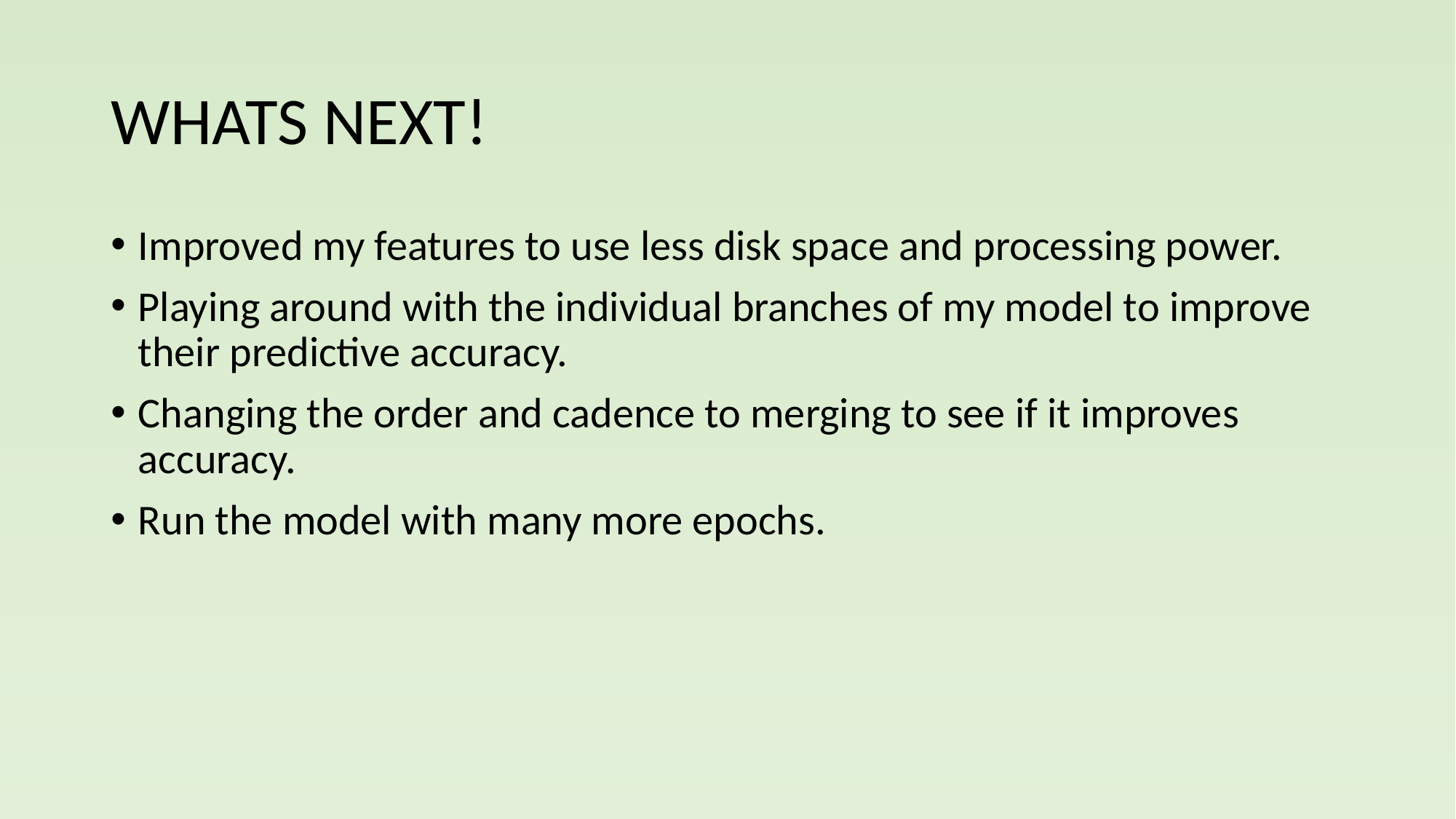

# WHATS NEXT!
Improved my features to use less disk space and processing power.
Playing around with the individual branches of my model to improve their predictive accuracy.
Changing the order and cadence to merging to see if it improves accuracy.
Run the model with many more epochs.